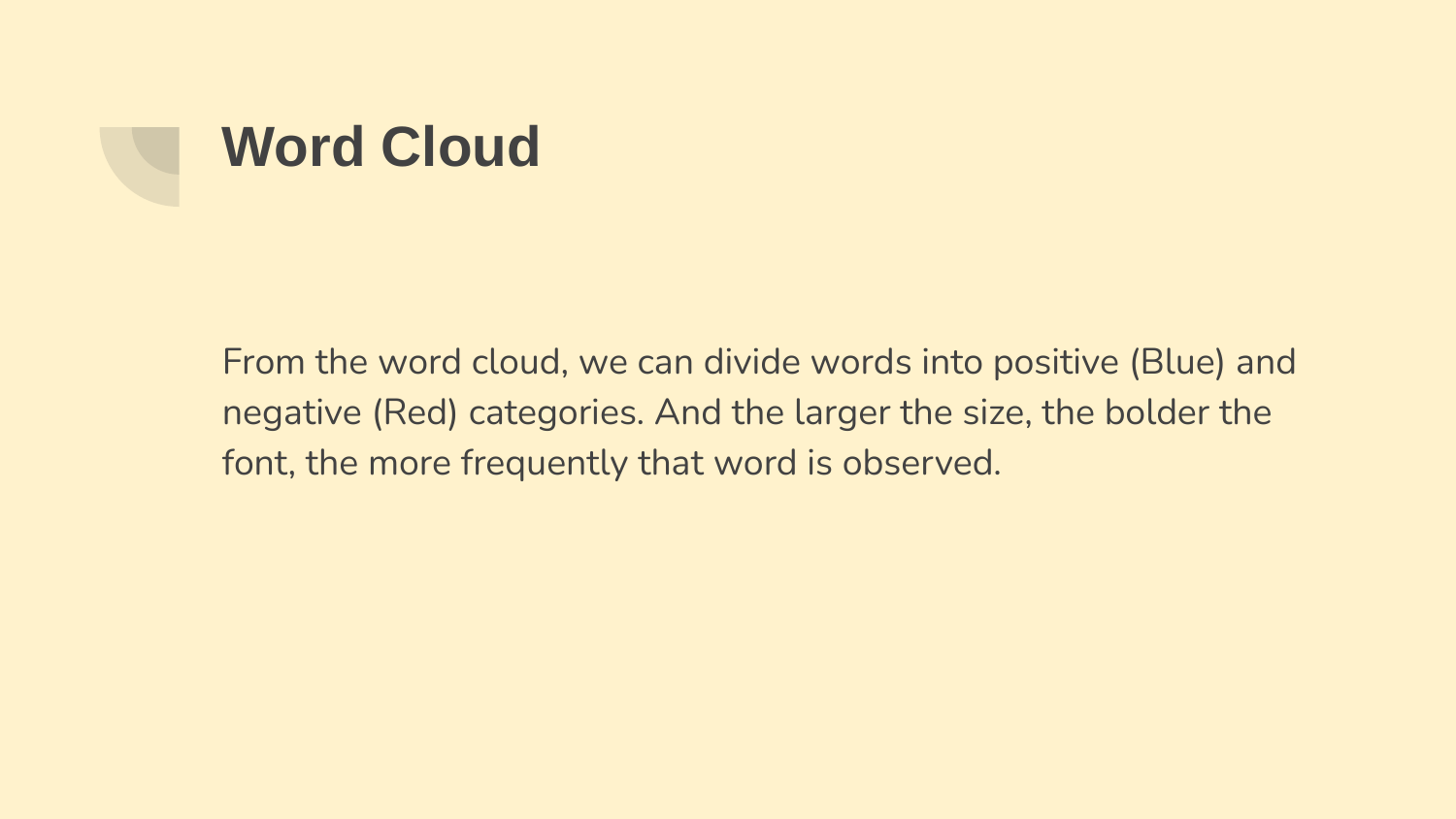

# Word Cloud
From the word cloud, we can divide words into positive (Blue) and negative (Red) categories. And the larger the size, the bolder the font, the more frequently that word is observed.